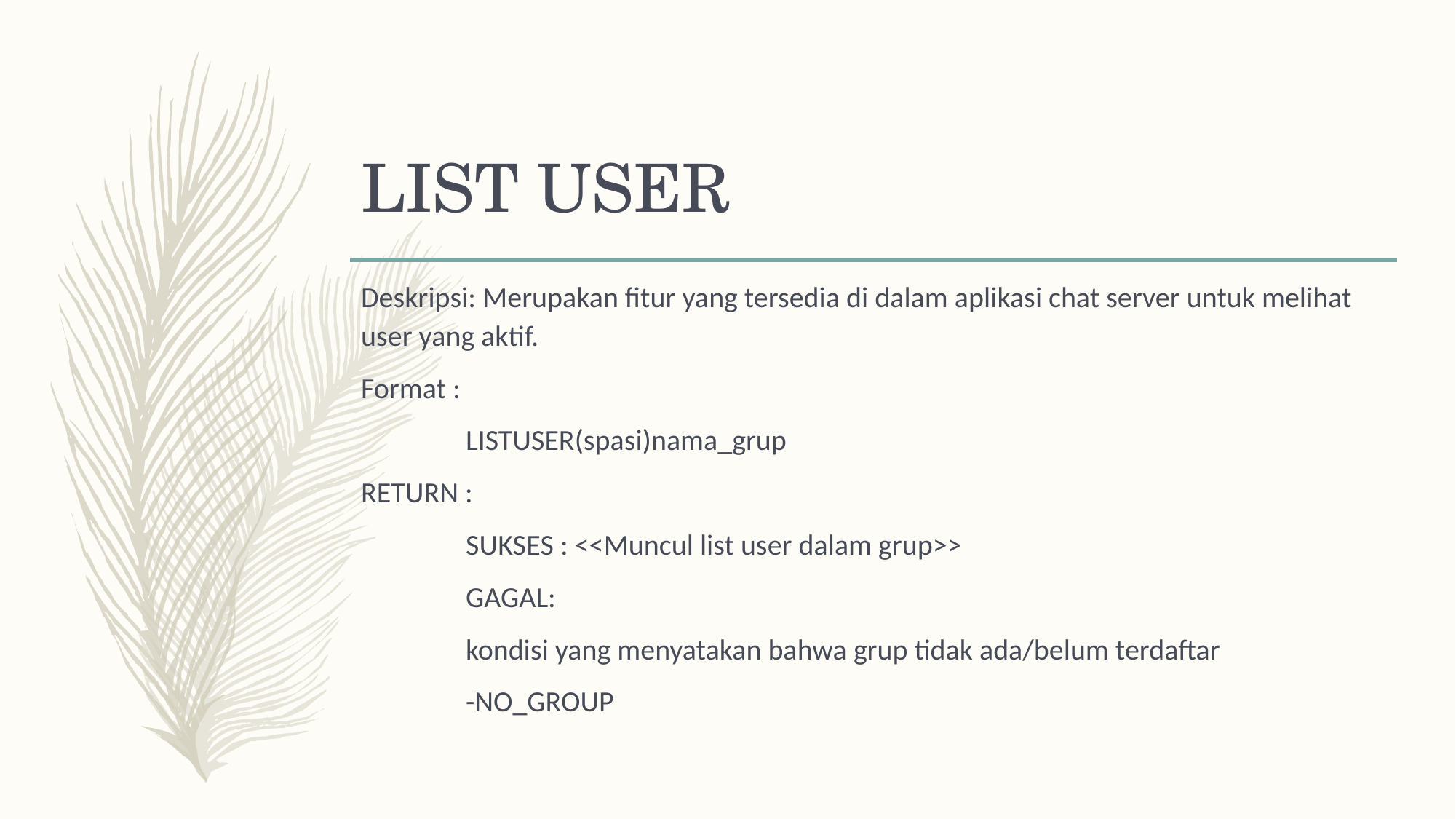

# LIST USER
Deskripsi: Merupakan fitur yang tersedia di dalam aplikasi chat server untuk melihat user yang aktif.
Format :
	LISTUSER(spasi)nama_grup
RETURN :
	SUKSES : <<Muncul list user dalam grup>>
	GAGAL:
		kondisi yang menyatakan bahwa grup tidak ada/belum terdaftar
		-NO_GROUP